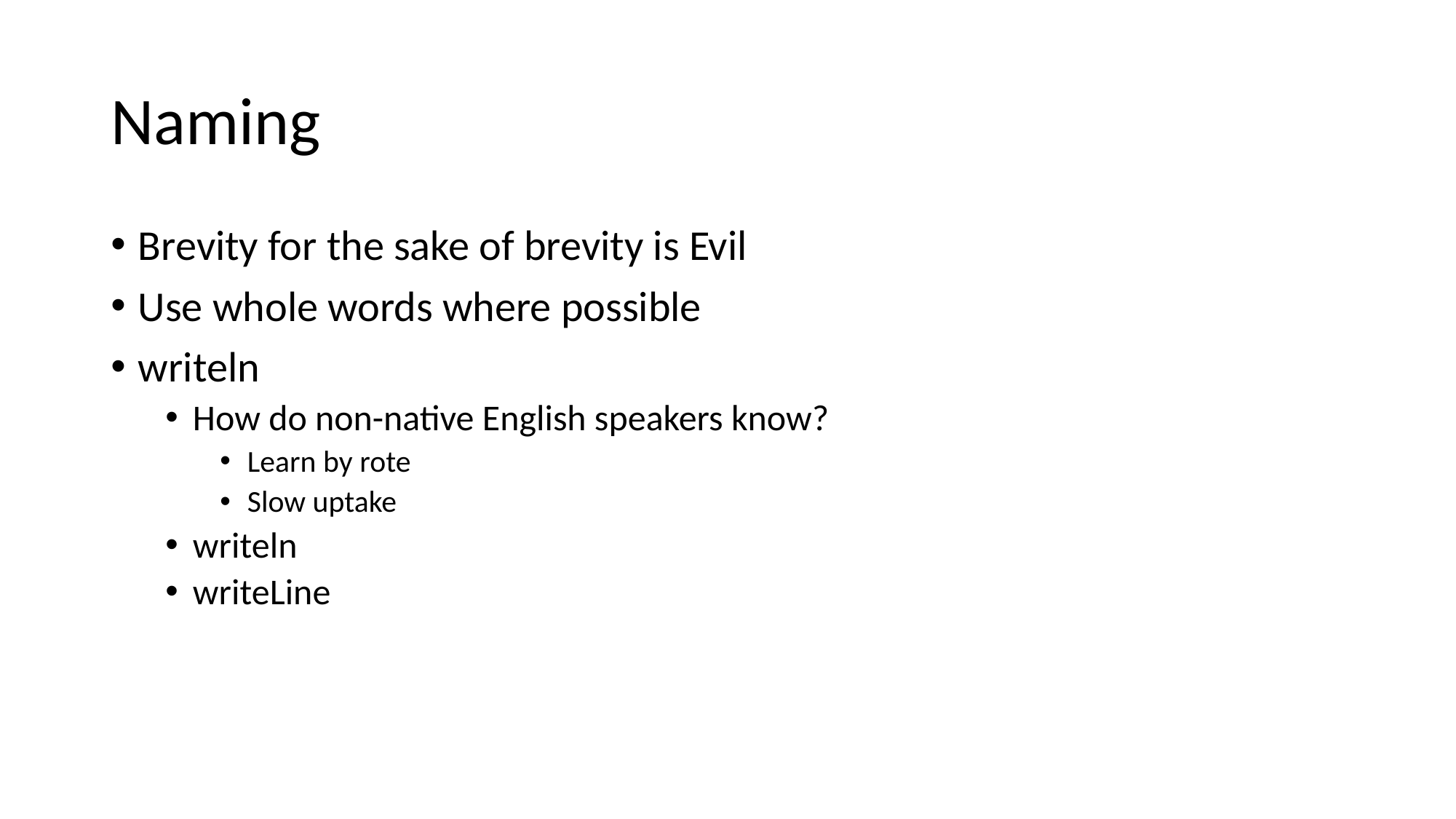

# Naming
Brevity for the sake of brevity is Evil
Use whole words where possible
writeln
How do non-native English speakers know?
Learn by rote
Slow uptake
writeln
writeLine